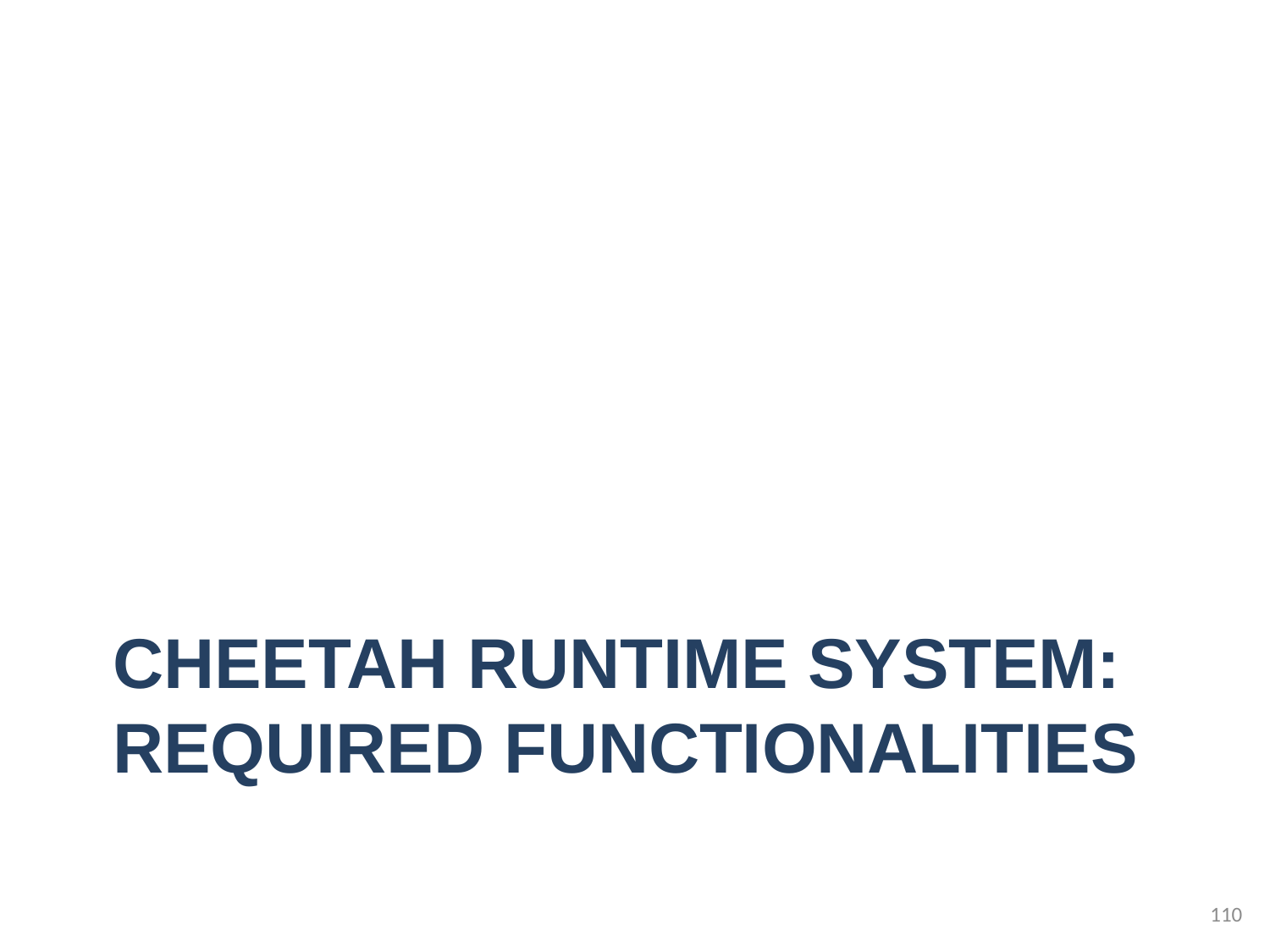

# Cheetah Runtime System: Required Functionalities
110